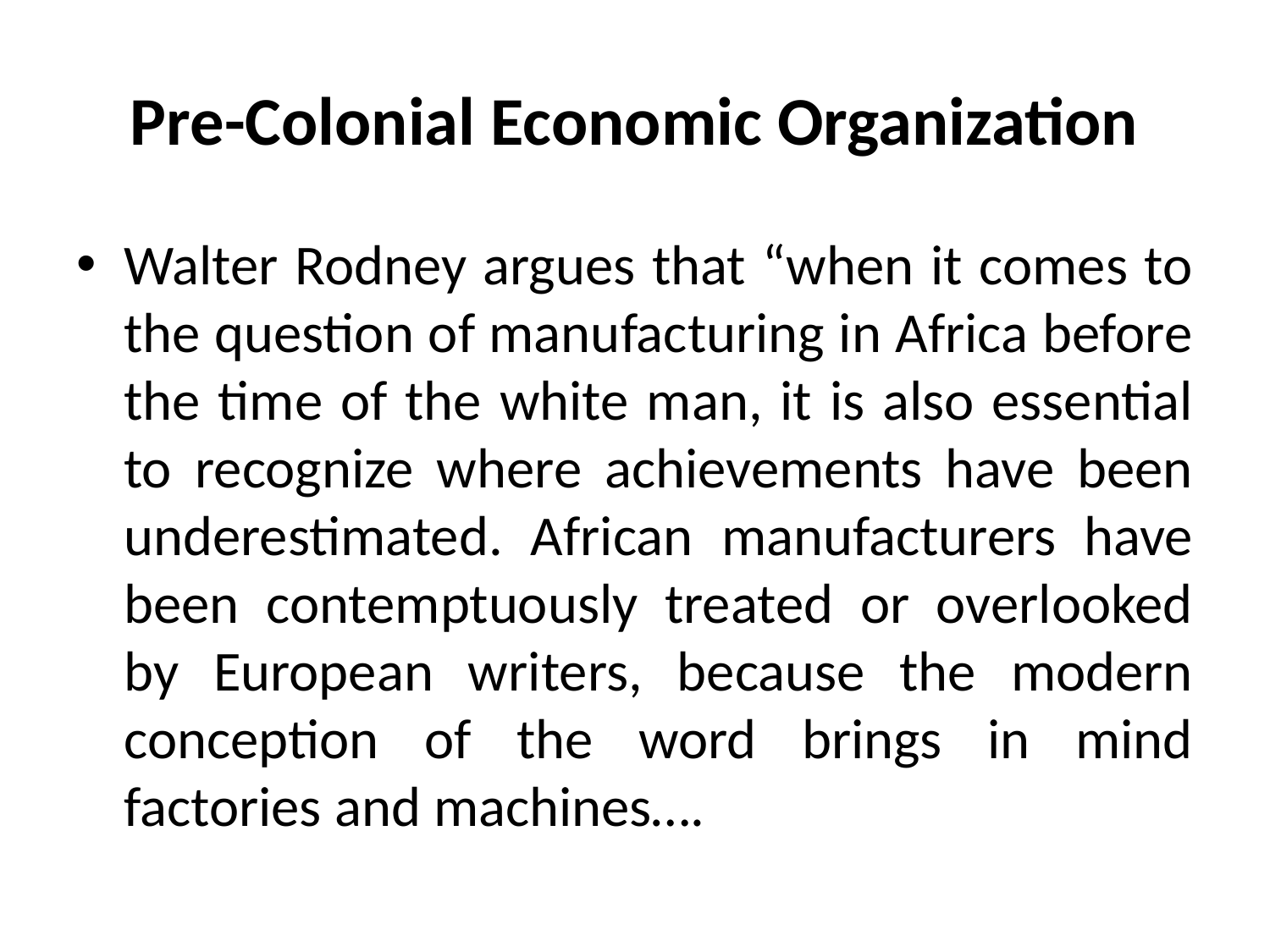

# Pre-Colonial Economic Organization
Walter Rodney argues that “when it comes to the question of manufacturing in Africa before the time of the white man, it is also essential to recognize where achievements have been underestimated. African manufacturers have been contemptuously treated or overlooked by European writers, because the modern conception of the word brings in mind factories and machines….